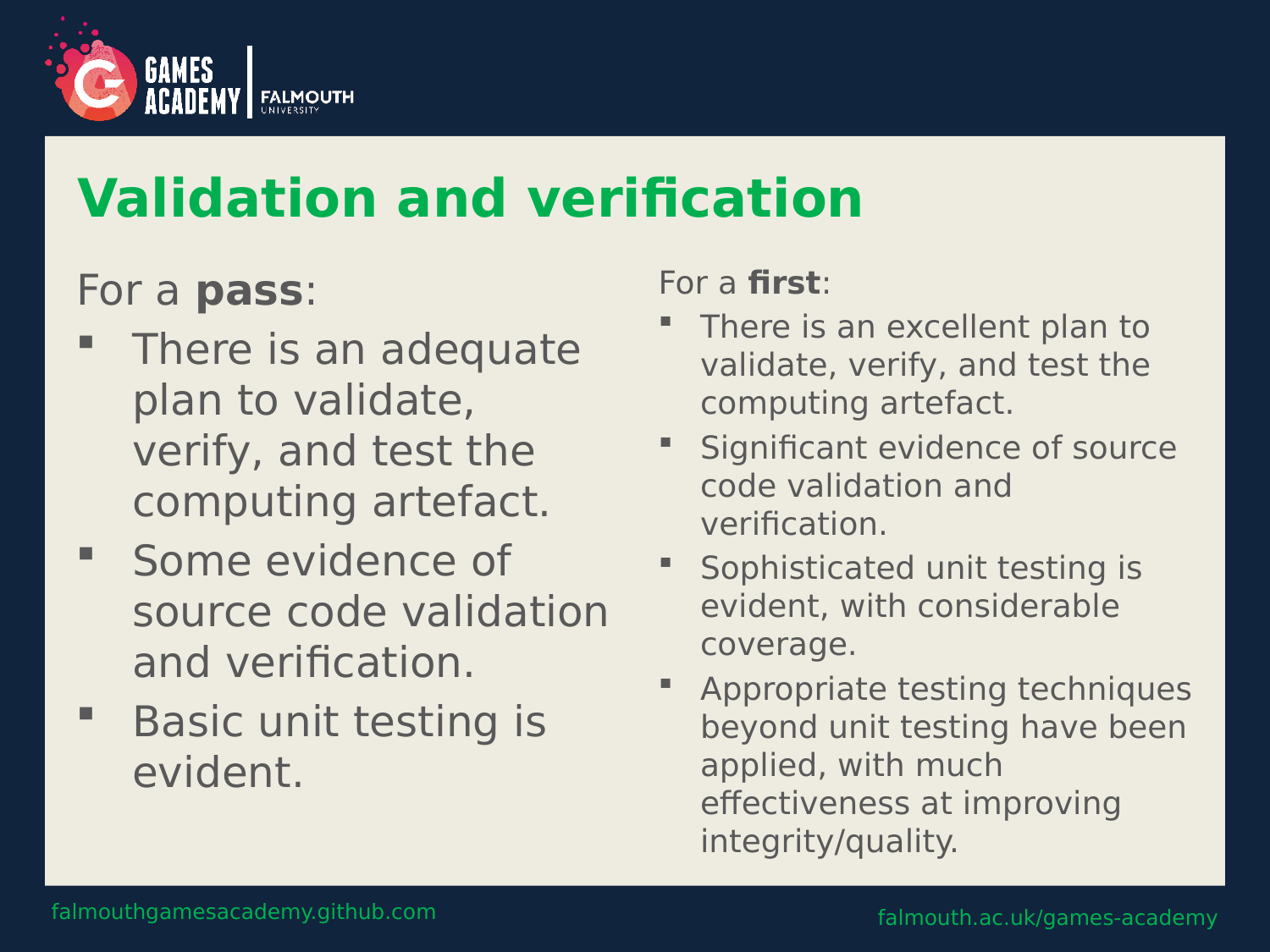

# Validation and verification
For a pass:
There is an adequate plan to validate, verify, and test the computing artefact.
Some evidence of source code validation and veriﬁcation.
Basic unit testing is evident.

For a first:
There is an excellent plan to validate, verify, and test the computing artefact.
Signiﬁcant evidence of source code validation and veriﬁcation.
Sophisticated unit testing is evident, with considerable coverage.
Appropriate testing techniques beyond unit testing have been applied, with much effectiveness at improving integrity/quality.